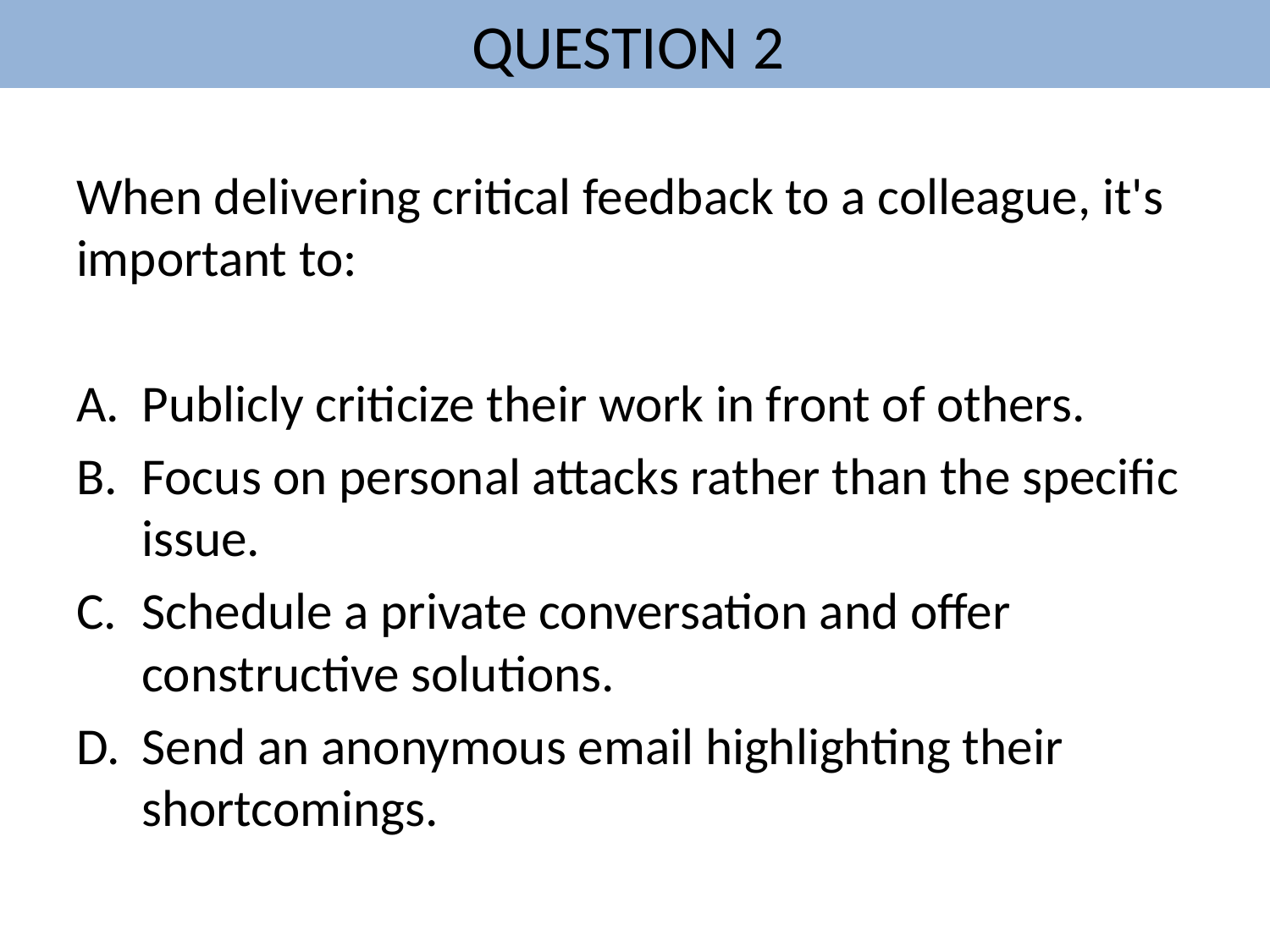

# QUESTION 2
When delivering critical feedback to a colleague, it's important to:

Publicly criticize their work in front of others.
Focus on personal attacks rather than the specific issue.
Schedule a private conversation and offer constructive solutions.
Send an anonymous email highlighting their shortcomings.